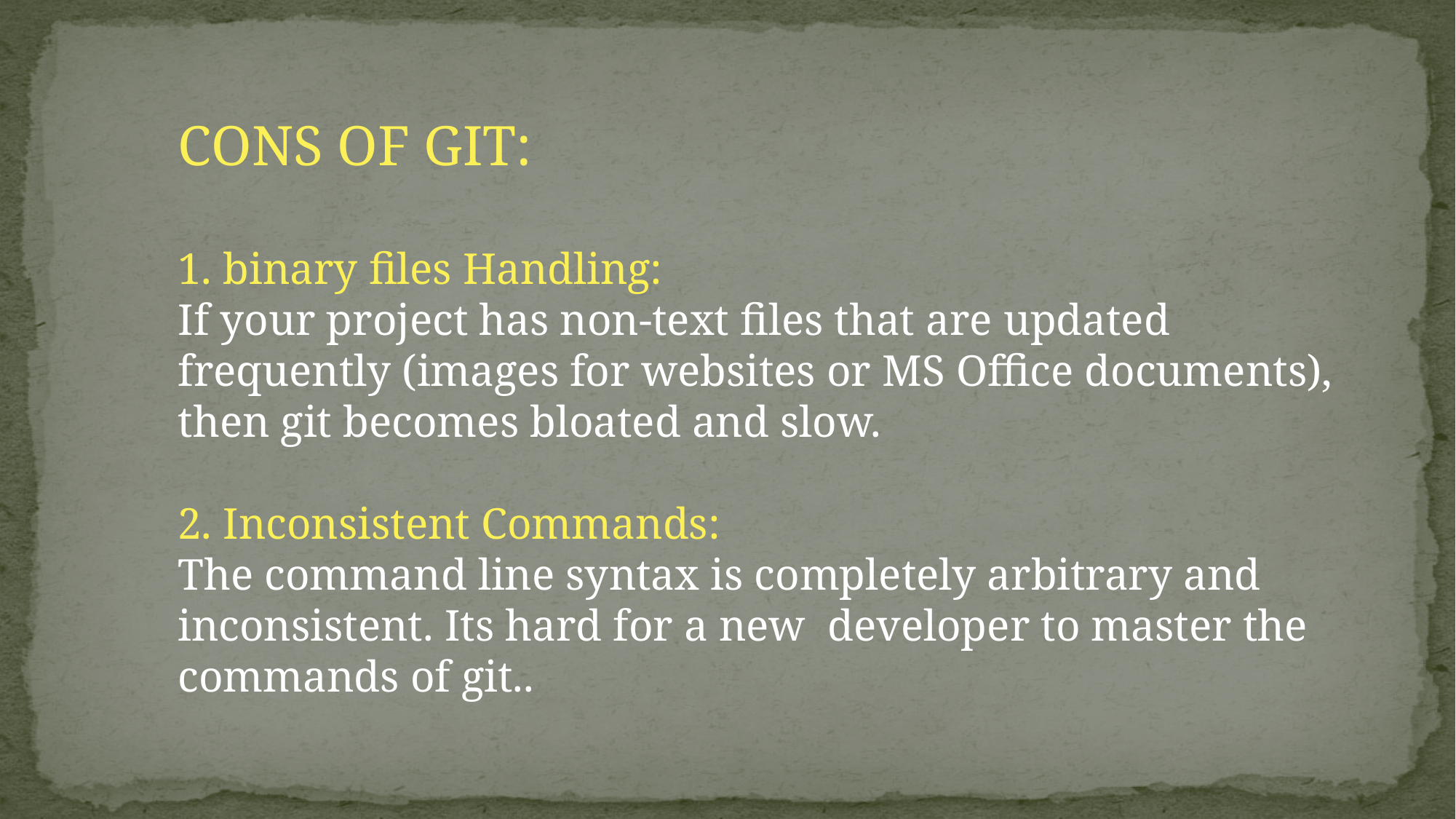

CONS OF GIT:

1. binary files Handling:
If your project has non-text files that are updated frequently (images for websites or MS Office documents), then git becomes bloated and slow.

2. Inconsistent Commands:
The command line syntax is completely arbitrary and inconsistent. Its hard for a new  developer to master the commands of git..